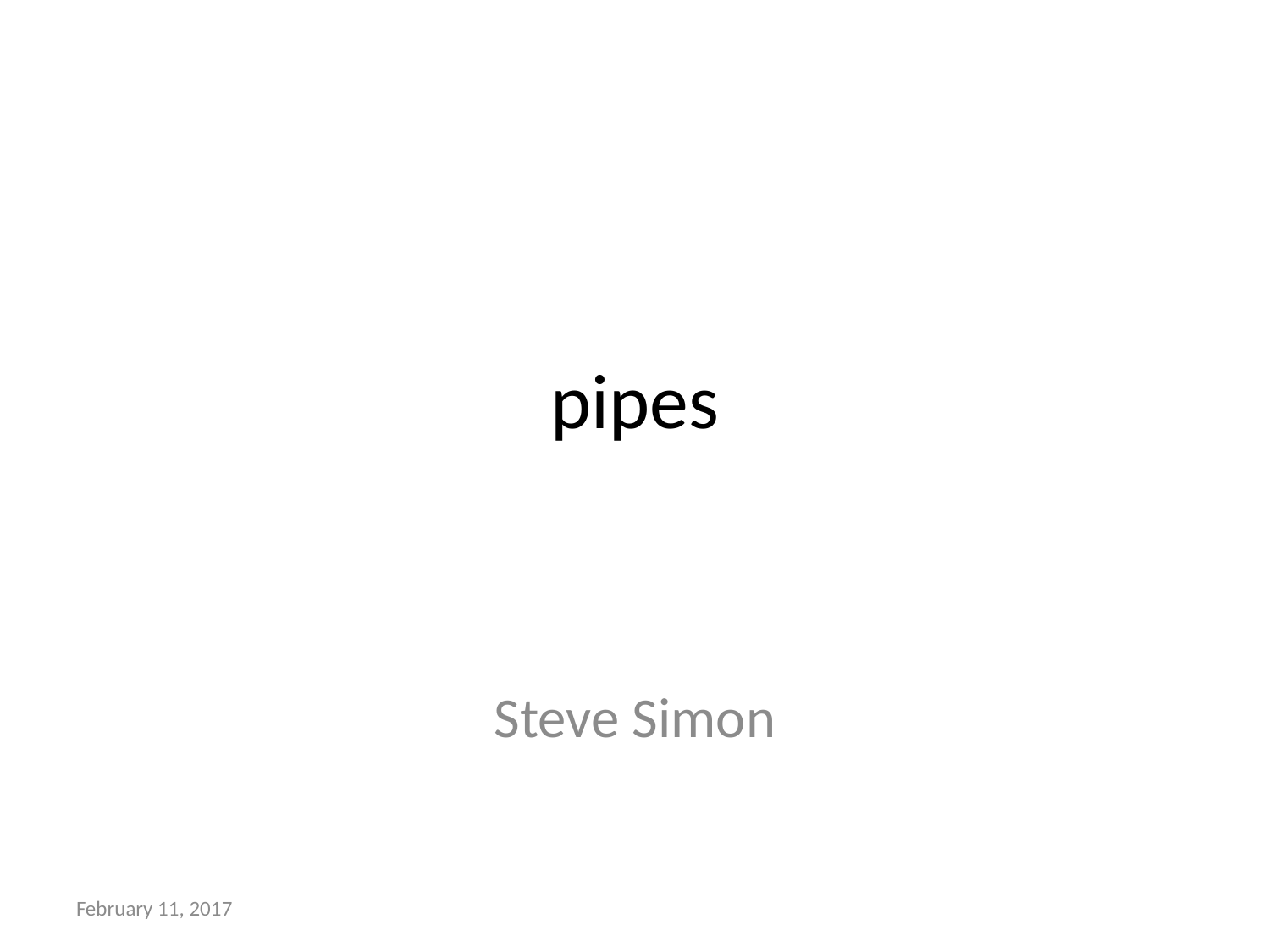

# pipes
Steve Simon
February 11, 2017